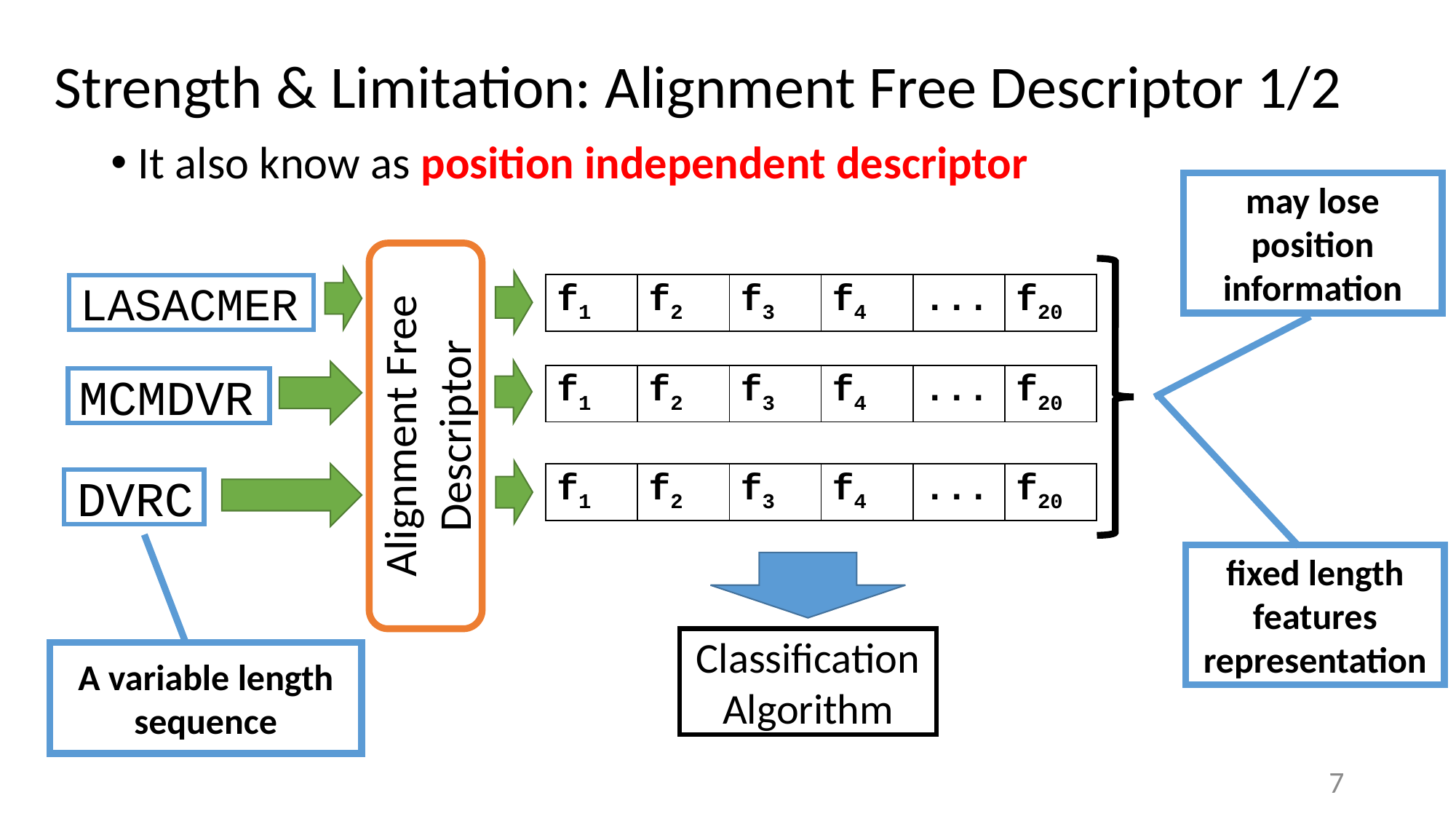

# Strength & Limitation: Alignment Free Descriptor 1/2
It also know as position independent descriptor
may lose position information

fixed length features representation
| f1 | f2 | f3 | f4 | ... | f20 |
| --- | --- | --- | --- | --- | --- |
LASACMER

| f1 | f2 | f3 | f4 | ... | f20 |
| --- | --- | --- | --- | --- | --- |
MCMDVR

Alignment Free Descriptor

| f1 | f2 | f3 | f4 | ... | f20 |
| --- | --- | --- | --- | --- | --- |
DVRC

Classification Algorithm
A variable length sequence
7